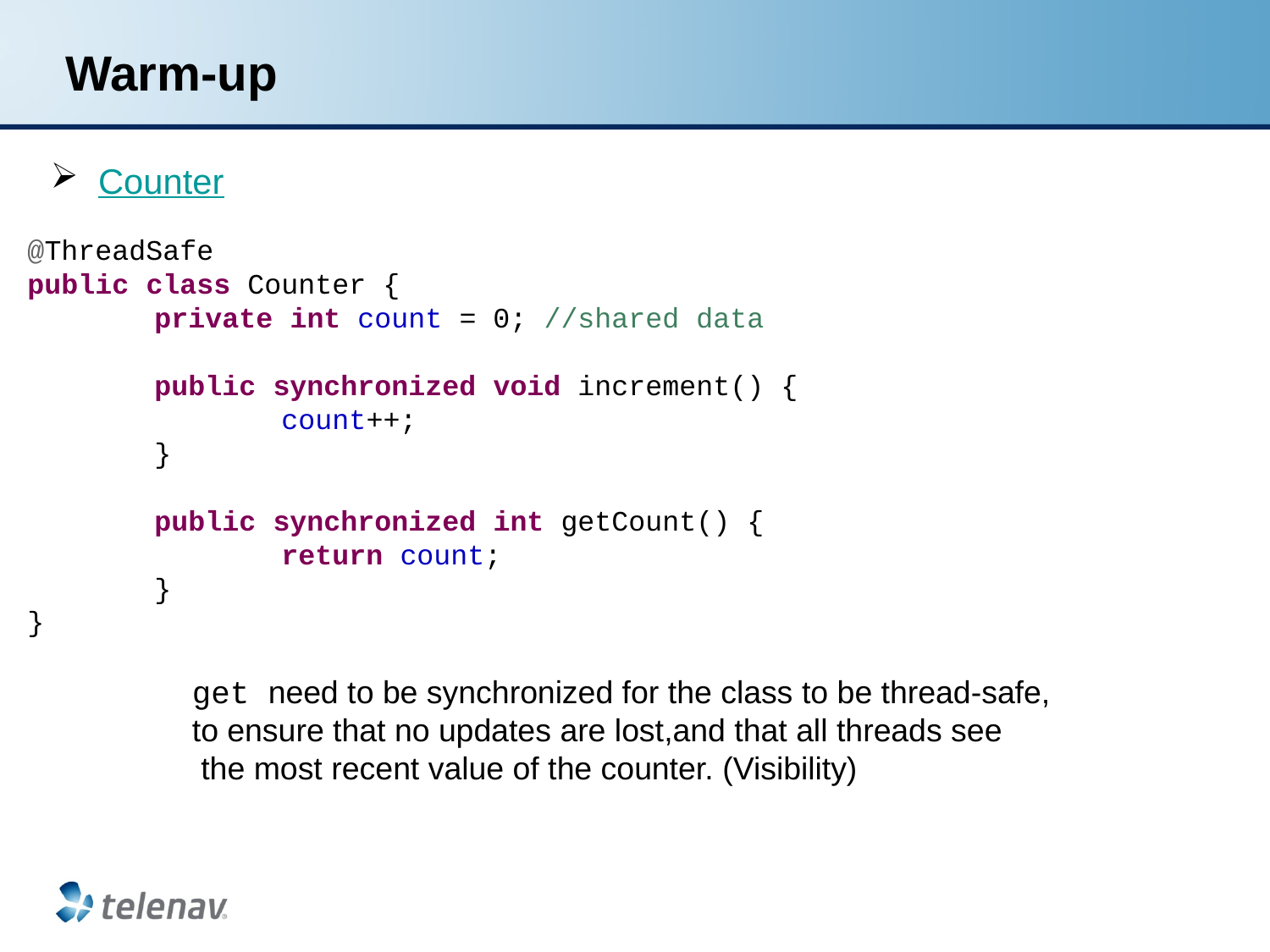

# Warm-up
Counter

@ThreadSafe
public class Counter {
	private int count = 0; //shared data

	public synchronized void increment() {
		count++;
	}

	public synchronized int getCount() {
		return count;
	}
}
get need to be synchronized for the class to be thread-safe,
to ensure that no updates are lost,and that all threads see
 the most recent value of the counter. (Visibility)